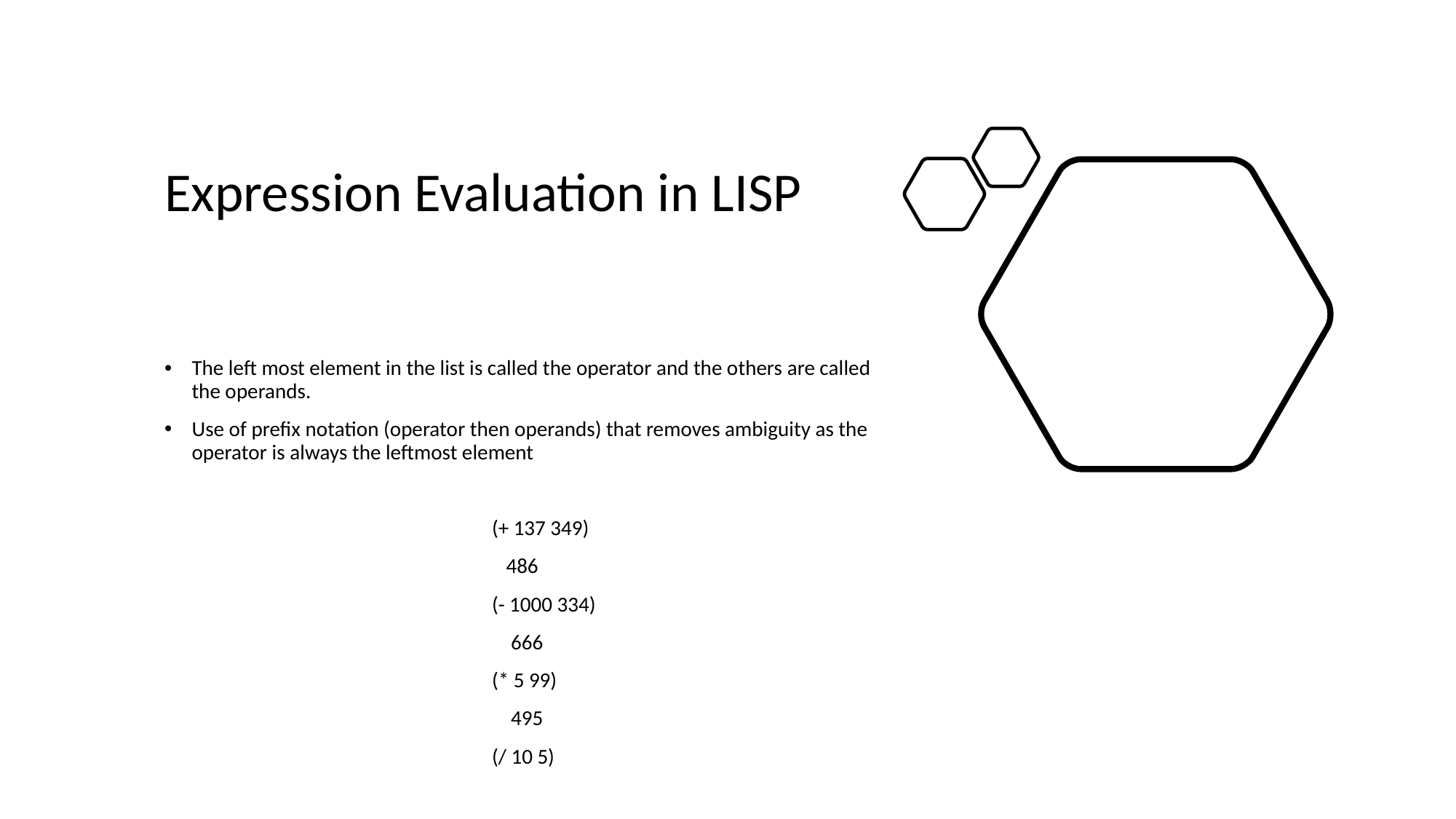

# Expression Evaluation in LISP

The left most element in the list is called the operator and the others are called the operands.
Use of prefix notation (operator then operands) that removes ambiguity as the operator is always the leftmost element

			(+ 137 349)
	    		   486
			(- 1000 334)
	 		    666
			(* 5 99)
			    495
			(/ 10 5)